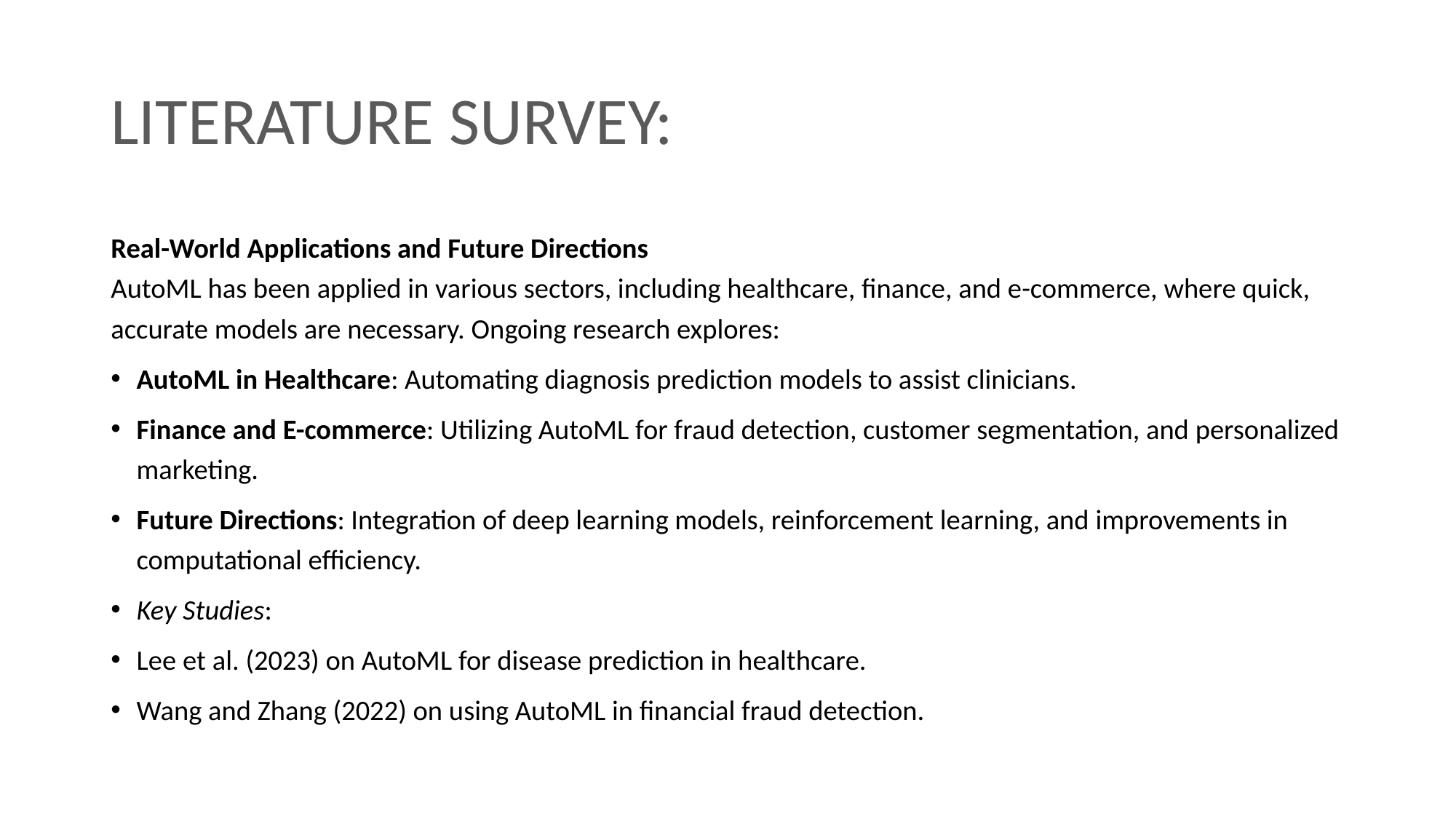

# LITERATURE SURVEY:
Real-World Applications and Future Directions
AutoML has been applied in various sectors, including healthcare, finance, and e-commerce, where quick, accurate models are necessary. Ongoing research explores:
AutoML in Healthcare: Automating diagnosis prediction models to assist clinicians.
Finance and E-commerce: Utilizing AutoML for fraud detection, customer segmentation, and personalized marketing.
Future Directions: Integration of deep learning models, reinforcement learning, and improvements in computational efficiency.
Key Studies:
Lee et al. (2023) on AutoML for disease prediction in healthcare.
Wang and Zhang (2022) on using AutoML in financial fraud detection.